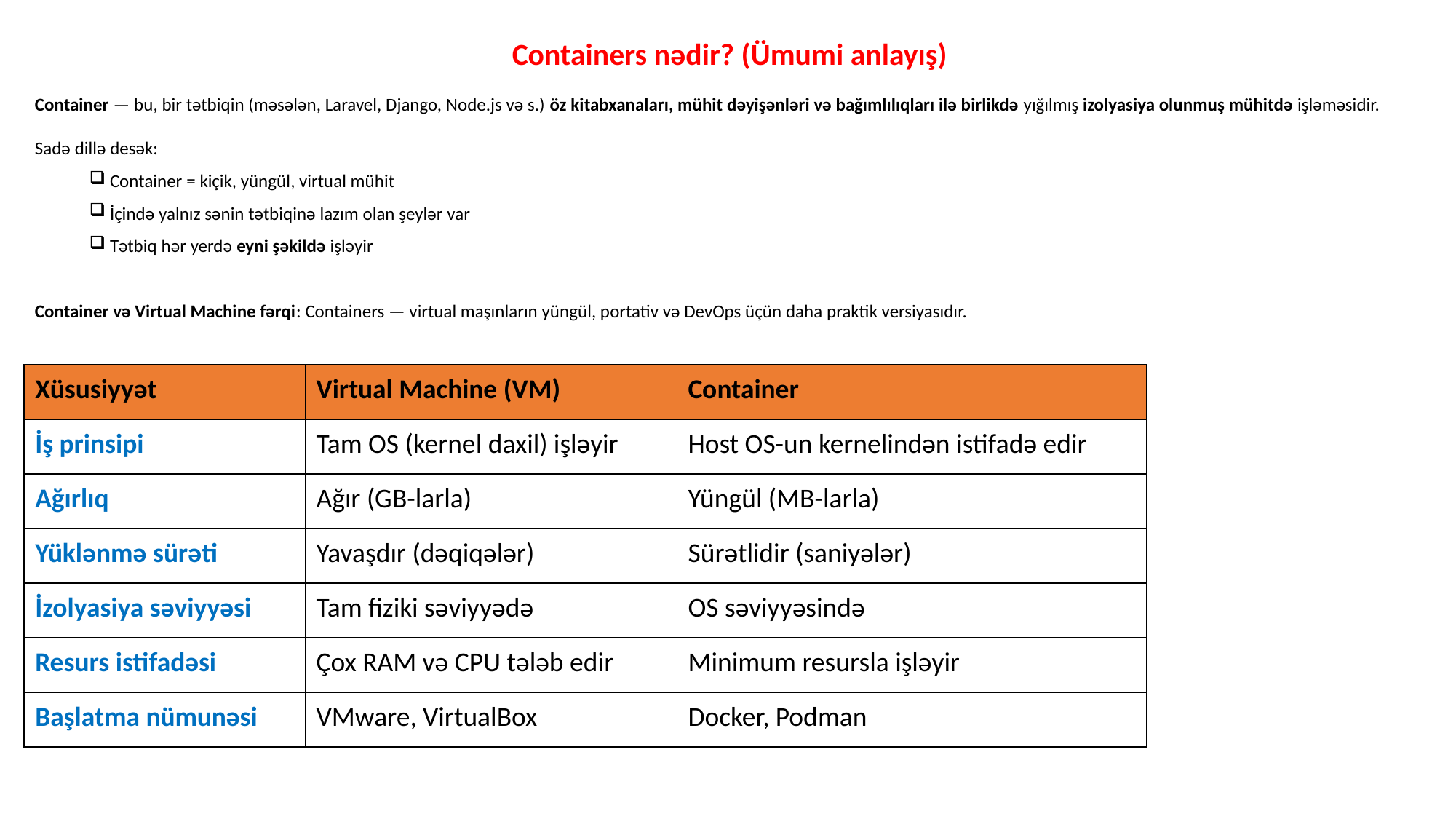

Containers nədir? (Ümumi anlayış)

Container — bu, bir tətbiqin (məsələn, Laravel, Django, Node.js və s.) öz kitabxanaları, mühit dəyişənləri və bağımlılıqları ilə birlikdə yığılmış izolyasiya olunmuş mühitdə işləməsidir.

Sadə dillə desək:
Container = kiçik, yüngül, virtual mühit
İçində yalnız sənin tətbiqinə lazım olan şeylər var
Tətbiq hər yerdə eyni şəkildə işləyir

Container və Virtual Machine fərqi: Containers — virtual maşınların yüngül, portativ və DevOps üçün daha praktik versiyasıdır.
| Xüsusiyyət | Virtual Machine (VM) | Container |
| --- | --- | --- |
| İş prinsipi | Tam OS (kernel daxil) işləyir | Host OS-un kernelindən istifadə edir |
| Ağırlıq | Ağır (GB-larla) | Yüngül (MB-larla) |
| Yüklənmə sürəti | Yavaşdır (dəqiqələr) | Sürətlidir (saniyələr) |
| İzolyasiya səviyyəsi | Tam fiziki səviyyədə | OS səviyyəsində |
| Resurs istifadəsi | Çox RAM və CPU tələb edir | Minimum resursla işləyir |
| Başlatma nümunəsi | VMware, VirtualBox | Docker, Podman |